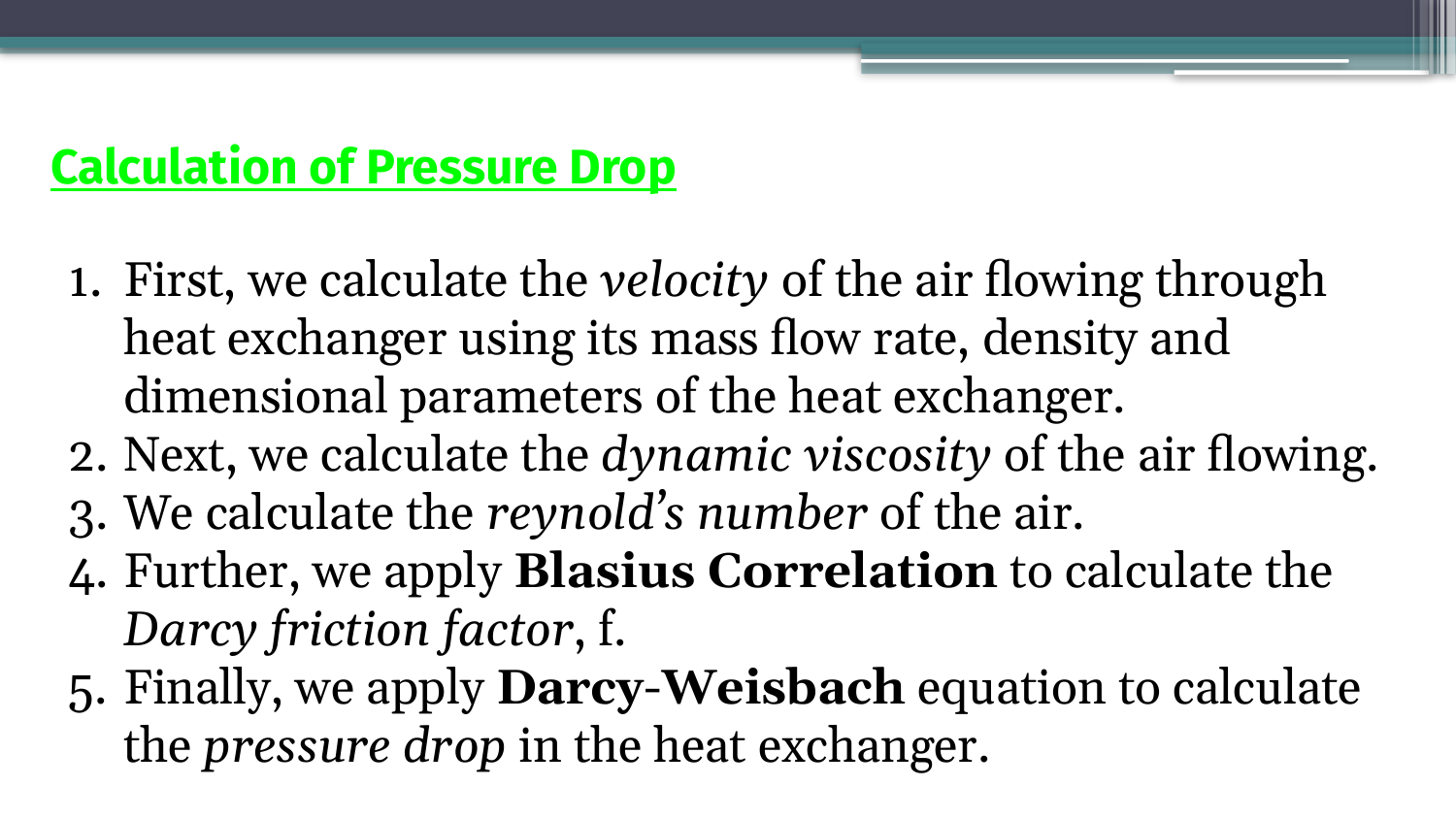

# Calculation of Pressure Drop
First, we calculate the velocity of the air flowing through heat exchanger using its mass flow rate, density and dimensional parameters of the heat exchanger.
Next, we calculate the dynamic viscosity of the air flowing.
We calculate the reynold’s number of the air.
Further, we apply Blasius Correlation to calculate the Darcy friction factor, f.
Finally, we apply Darcy-Weisbach equation to calculate the pressure drop in the heat exchanger.